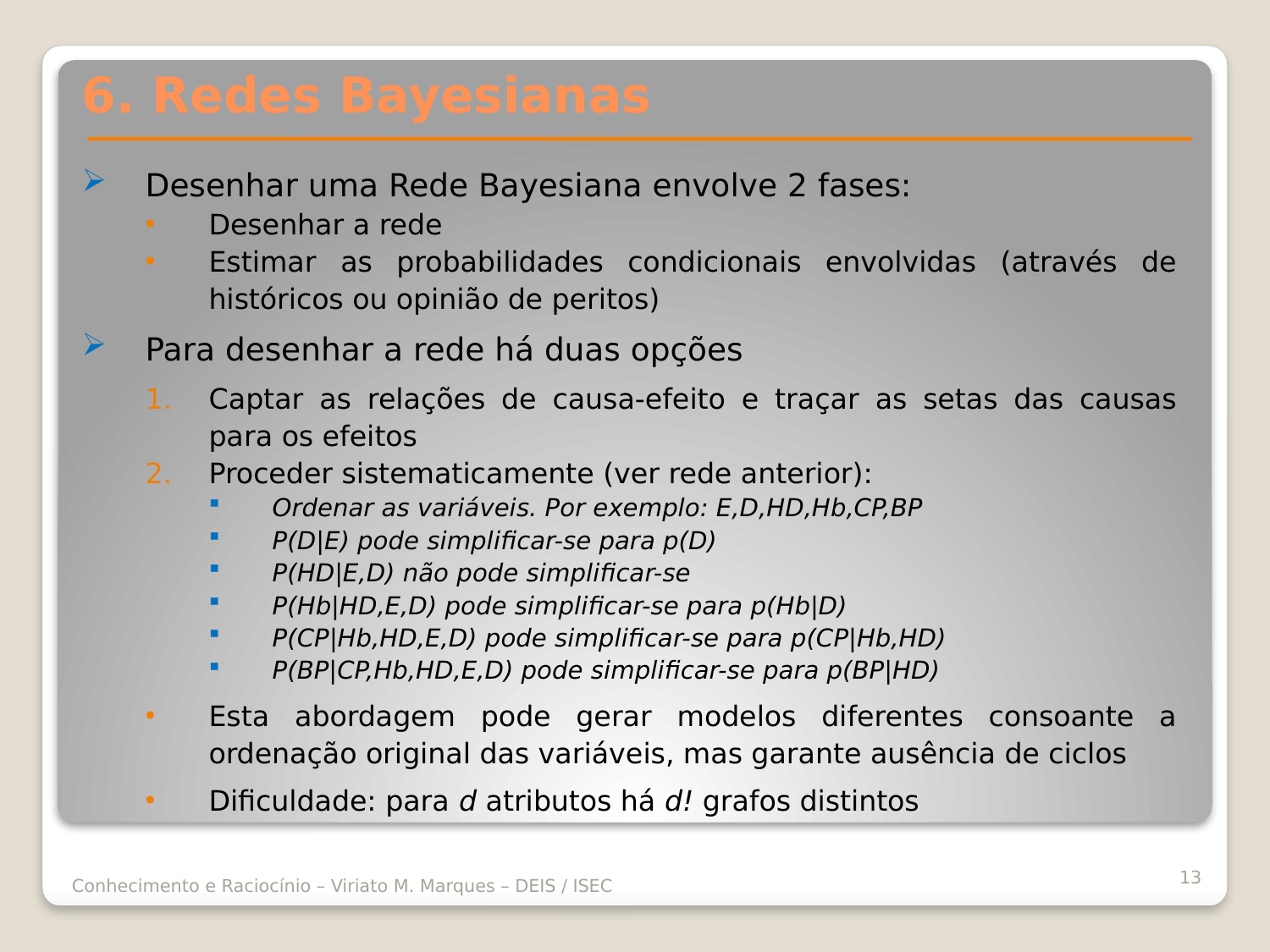

6. Redes Bayesianas
Desenhar uma Rede Bayesiana envolve 2 fases:
Desenhar a rede
Estimar as probabilidades condicionais envolvidas (através de históricos ou opinião de peritos)
Para desenhar a rede há duas opções
Captar as relações de causa-efeito e traçar as setas das causas para os efeitos
Proceder sistematicamente (ver rede anterior):
Ordenar as variáveis. Por exemplo: E,D,HD,Hb,CP,BP
P(D|E) pode simplificar-se para p(D)
P(HD|E,D) não pode simplificar-se
P(Hb|HD,E,D) pode simplificar-se para p(Hb|D)
P(CP|Hb,HD,E,D) pode simplificar-se para p(CP|Hb,HD)
P(BP|CP,Hb,HD,E,D) pode simplificar-se para p(BP|HD)
Esta abordagem pode gerar modelos diferentes consoante a ordenação original das variáveis, mas garante ausência de ciclos
Dificuldade: para d atributos há d! grafos distintos

13
Conhecimento e Raciocínio – Viriato M. Marques – DEIS / ISEC